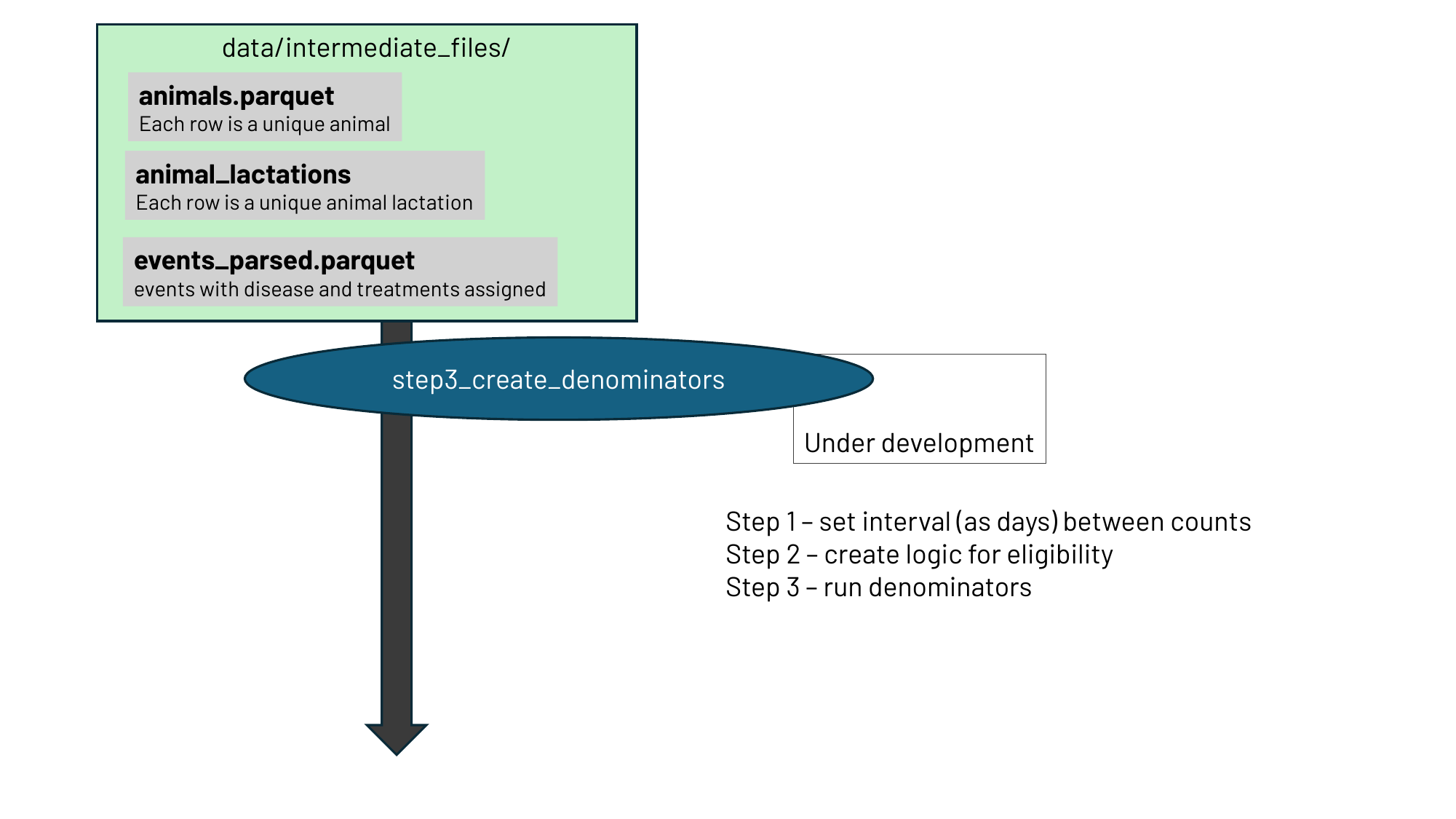

data/intermediate_files/
animals.parquet
Each row is a unique animal

animal_lactations
Each row is a unique animal lactation
events_parsed.parquet
events with disease and treatments assigned
step3_create_denominators

Under development
Step 1 – set interval (as days) between counts
Step 2 – create logic for eligibility
Step 3 – run denominators